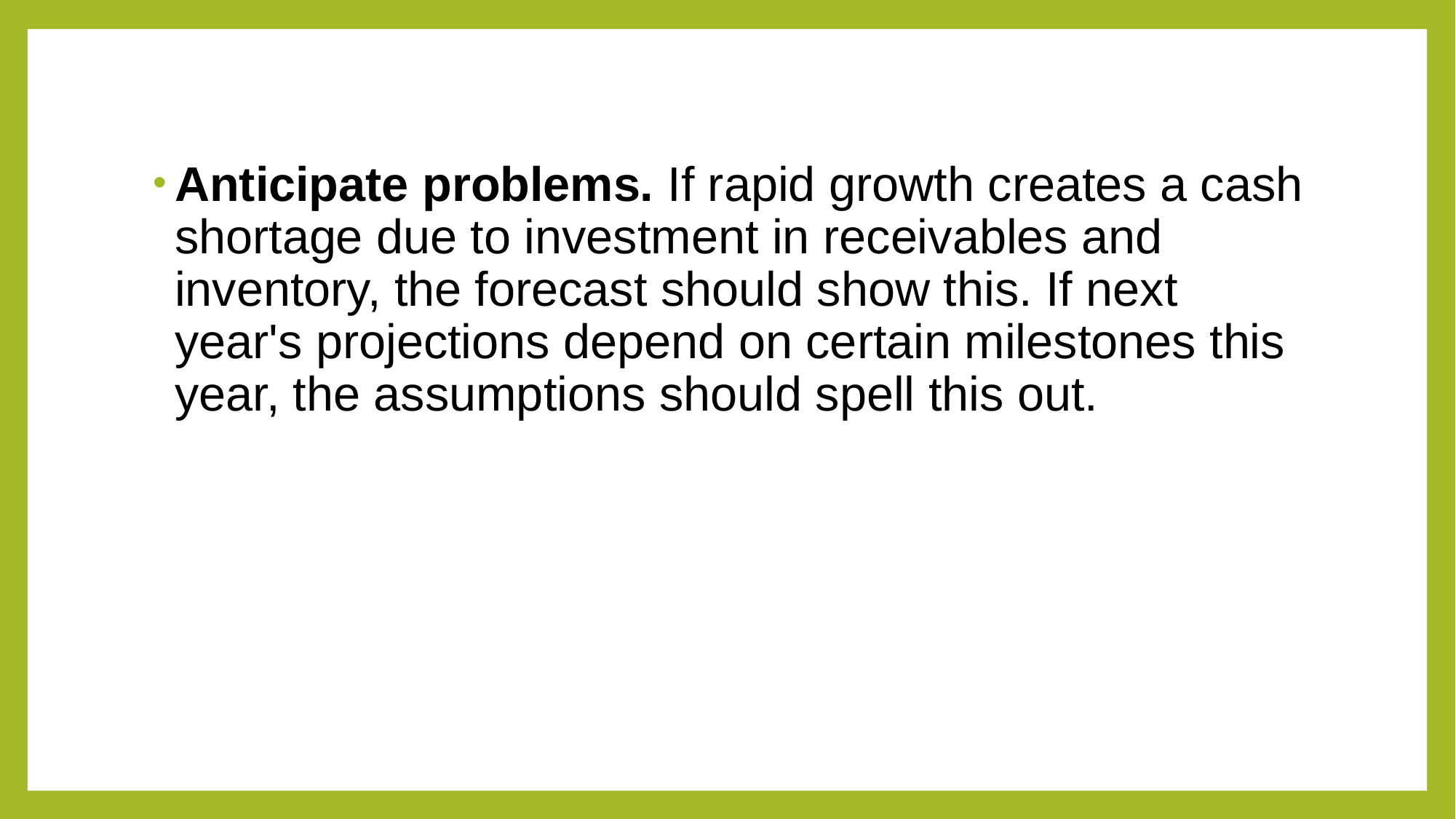

Anticipate problems. If rapid growth creates a cash shortage due to investment in receivables and inventory, the forecast should show this. If next year's projections depend on certain milestones this year, the assumptions should spell this out.